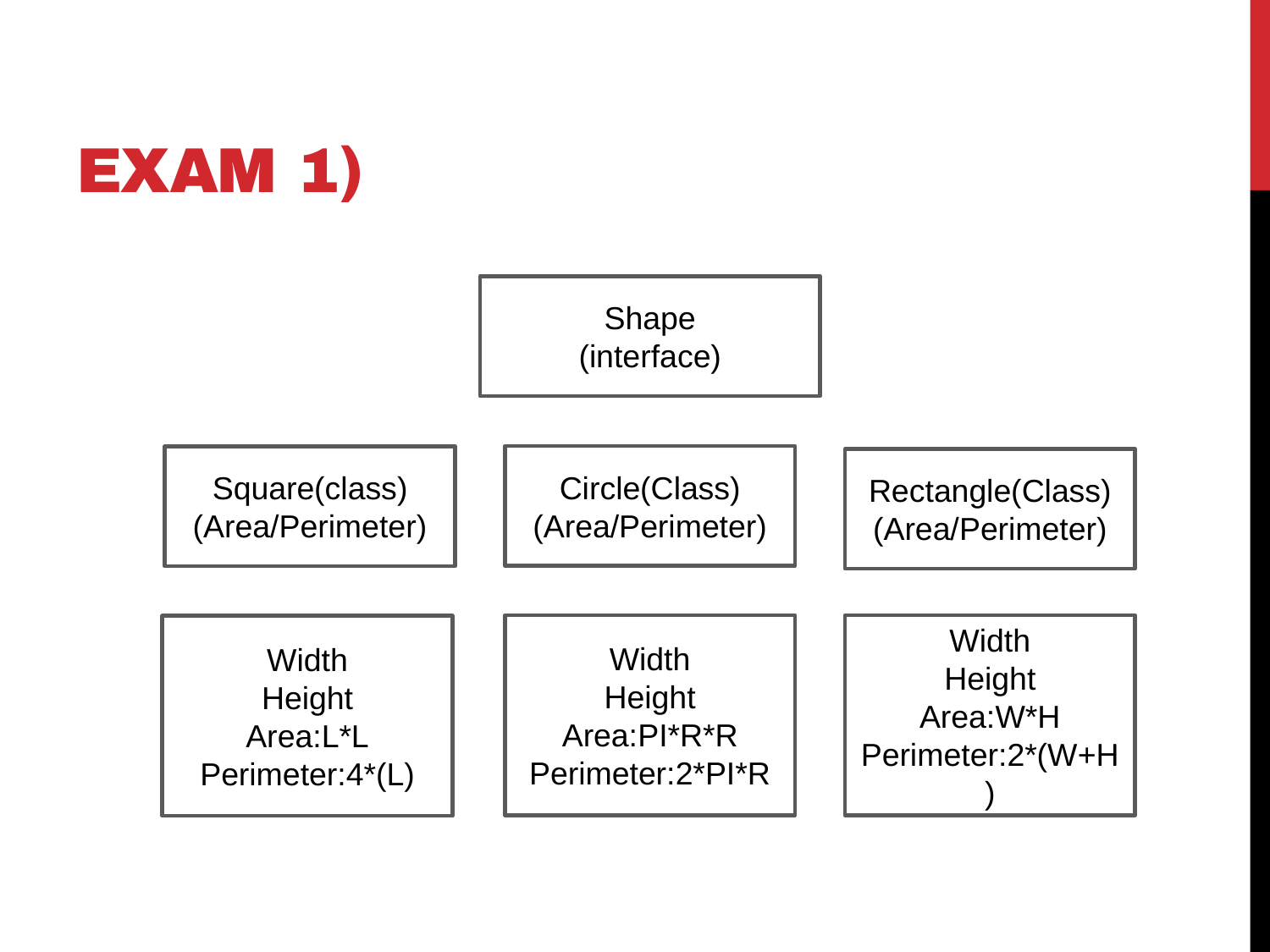

# exam 1)
Shape
(interface)
Circle(Class)
(Area/Perimeter)
Square(class)
(Area/Perimeter)
Rectangle(Class)
(Area/Perimeter)
Width
Height
Area:PI*R*R
Perimeter:2*PI*R
Width
Height
Area:W*H
Perimeter:2*(W+H)
Width
Height
Area:L*L
Perimeter:4*(L)